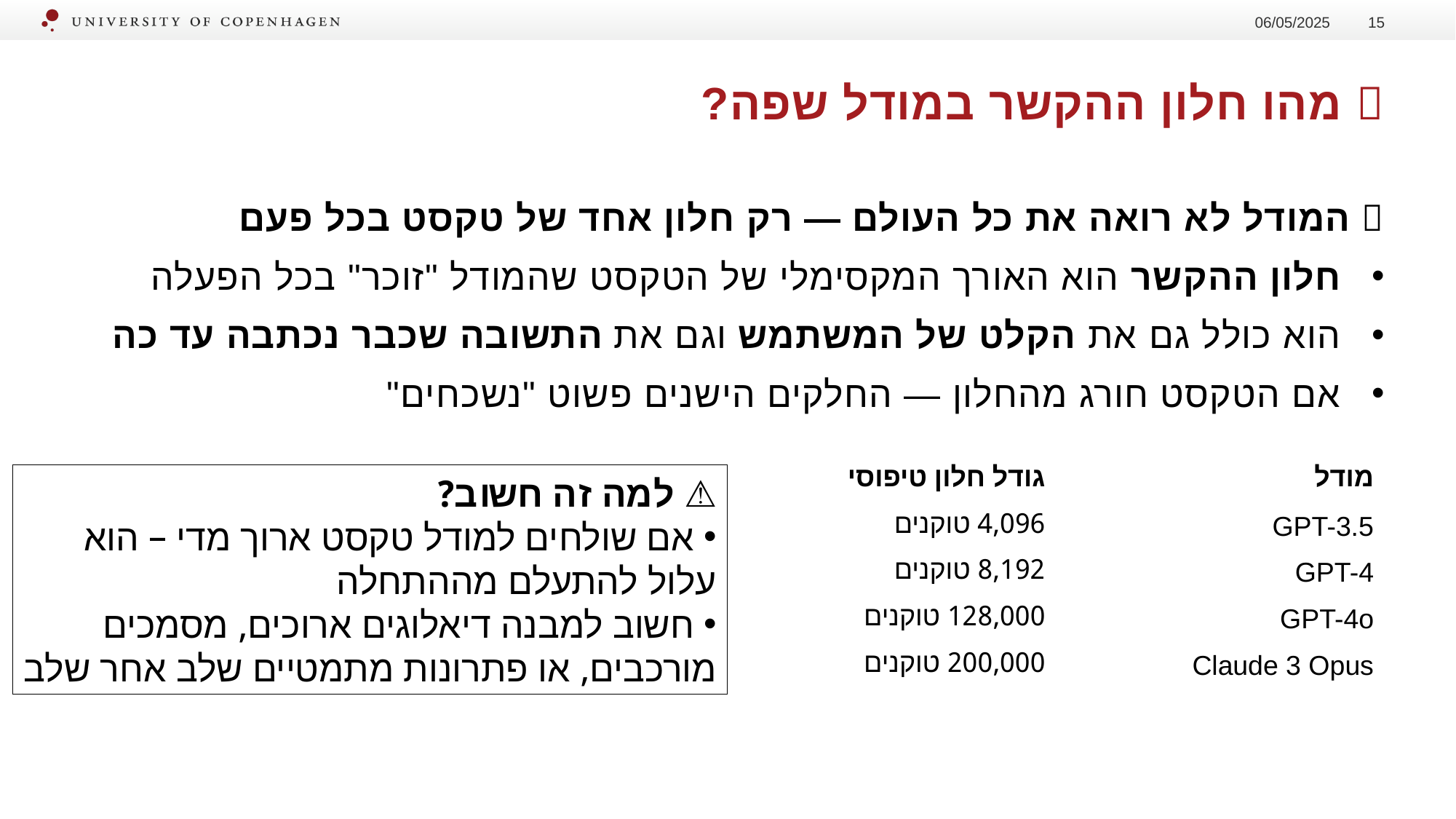

06/05/2025
15
# 🔍 מהו חלון ההקשר במודל שפה?
📦 המודל לא רואה את כל העולם — רק חלון אחד של טקסט בכל פעם
חלון ההקשר הוא האורך המקסימלי של הטקסט שהמודל "זוכר" בכל הפעלה
הוא כולל גם את הקלט של המשתמש וגם את התשובה שכבר נכתבה עד כה
אם הטקסט חורג מהחלון — החלקים הישנים פשוט "נשכחים"
| גודל חלון טיפוסי | מודל |
| --- | --- |
| 4,096 טוקנים | GPT-3.5 |
| 8,192 טוקנים | GPT-4 |
| 128,000 טוקנים | GPT-4o |
| 200,000 טוקנים | Claude 3 Opus |
⚠️ למה זה חשוב?
 אם שולחים למודל טקסט ארוך מדי – הוא עלול להתעלם מההתחלה
 חשוב למבנה דיאלוגים ארוכים, מסמכים מורכבים, או פתרונות מתמטיים שלב אחר שלב